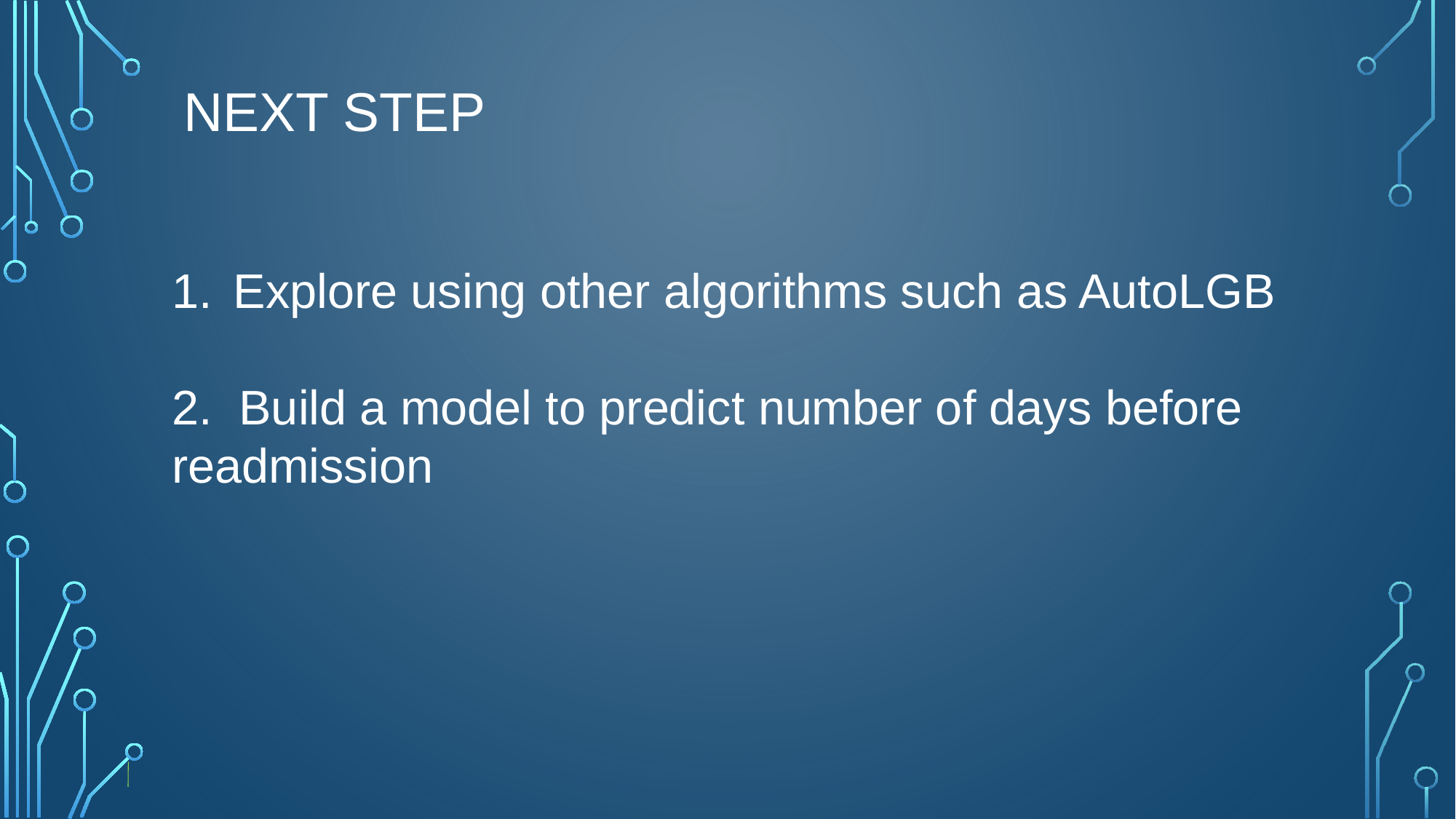

# Next Step
Explore using other algorithms such as AutoLGB

2.  Build a model to predict number of days before readmission